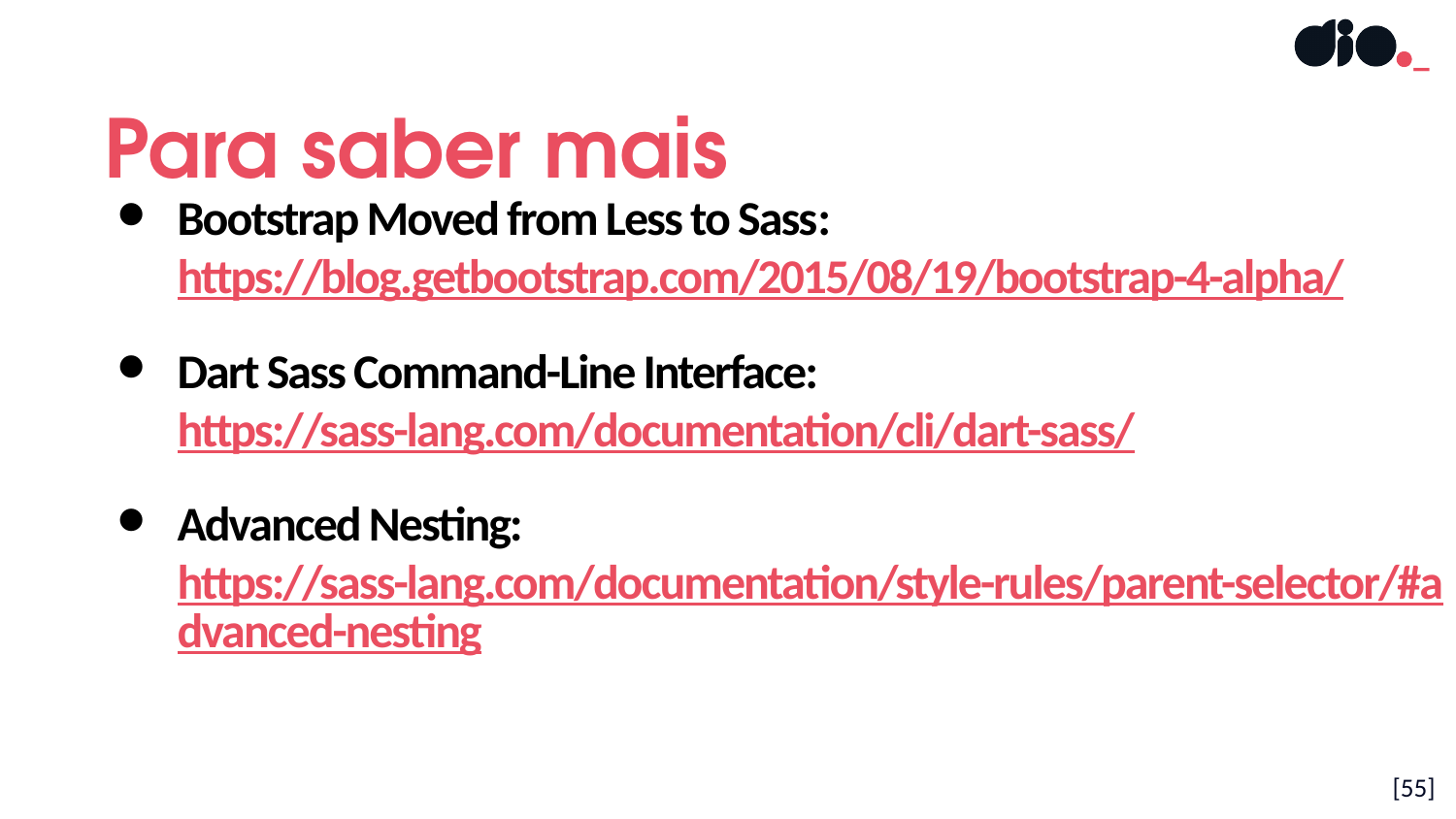

Para saber mais
Bootstrap Moved from Less to Sass: https://blog.getbootstrap.com/2015/08/19/bootstrap-4-alpha/
Dart Sass Command-Line Interface: https://sass-lang.com/documentation/cli/dart-sass/
Advanced Nesting: https://sass-lang.com/documentation/style-rules/parent-selector/#advanced-nesting
[55]